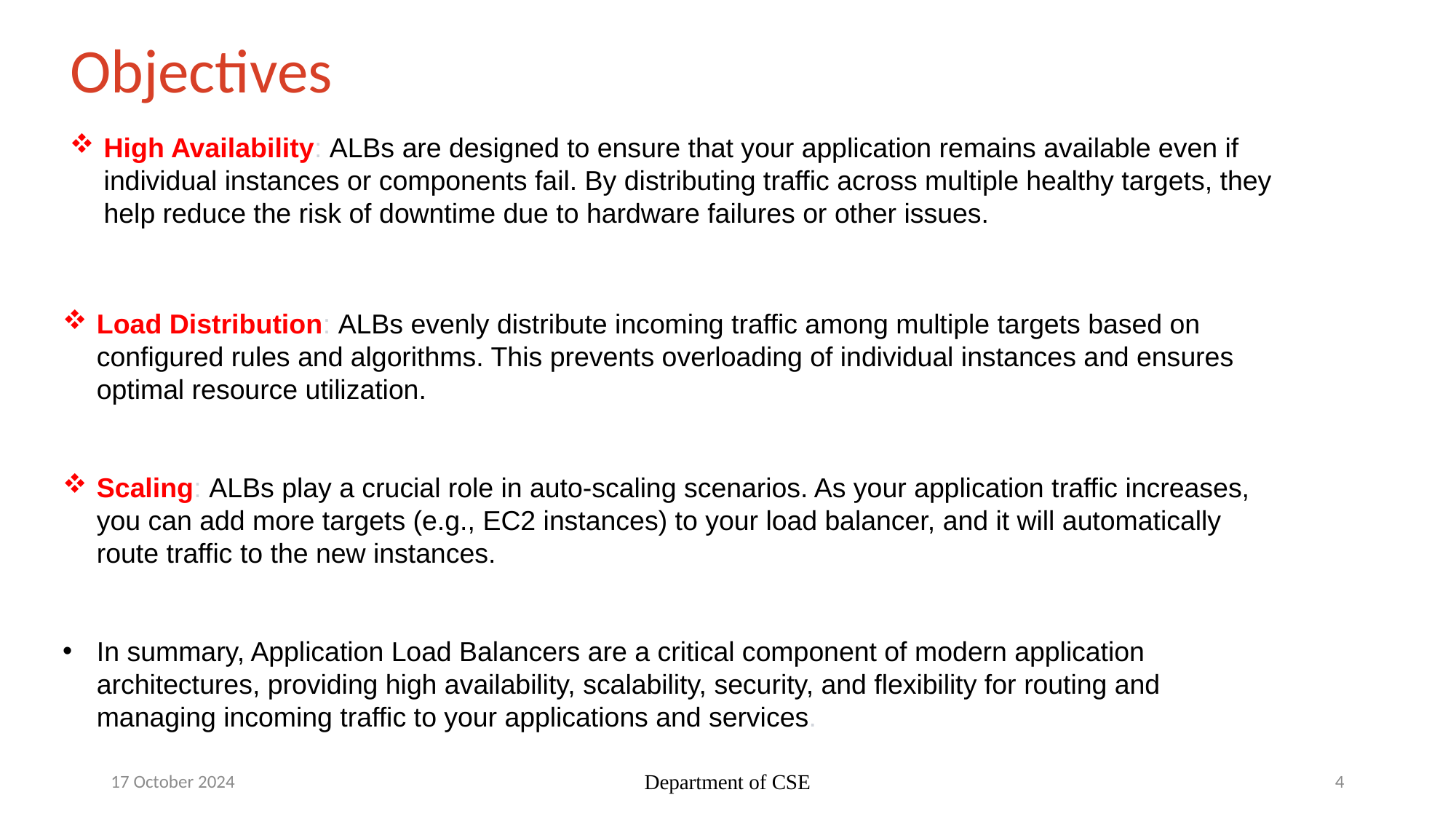

# Objectives
High Availability: ALBs are designed to ensure that your application remains available even if individual instances or components fail. By distributing traffic across multiple healthy targets, they help reduce the risk of downtime due to hardware failures or other issues.

Load Distribution: ALBs evenly distribute incoming traffic among multiple targets based on configured rules and algorithms. This prevents overloading of individual instances and ensures optimal resource utilization.
Scaling: ALBs play a crucial role in auto-scaling scenarios. As your application traffic increases, you can add more targets (e.g., EC2 instances) to your load balancer, and it will automatically route traffic to the new instances.
In summary, Application Load Balancers are a critical component of modern application architectures, providing high availability, scalability, security, and flexibility for routing and managing incoming traffic to your applications and services.
17 October 2024
Department of CSE
4